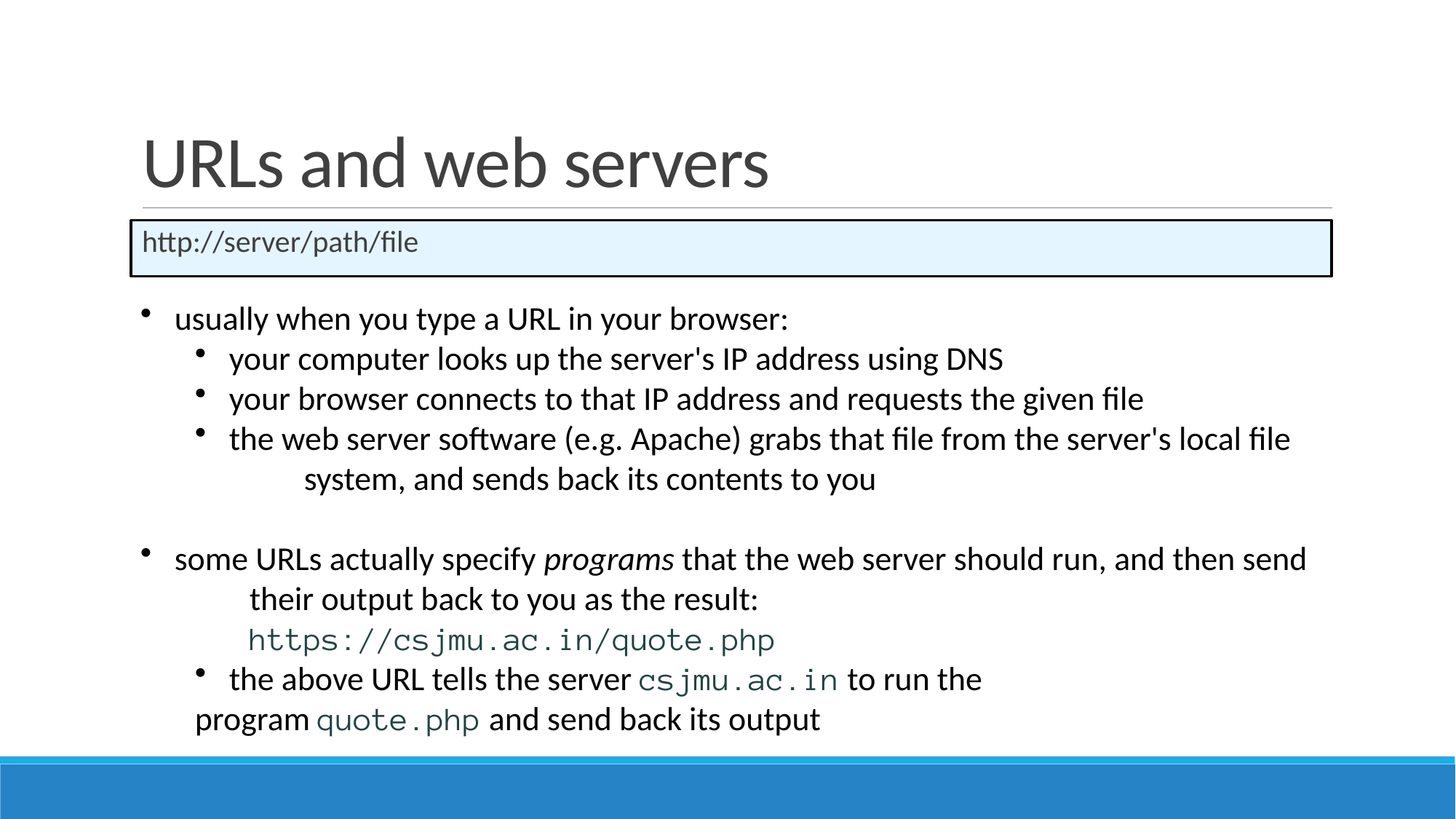

# URLs and web servers
http://server/path/file

   usually when you type a URL in your browser:
   your computer looks up the server's IP address using DNS
   your browser connects to that IP address and requests the given file
   the web server software (e.g. Apache) grabs that file from the server's local file 	system, and sends back its contents to you

   some URLs actually specify programs that the web server should run, and then send 	their output back to you as the result:
	https://csjmu.ac.in/quote.php
   the above URL tells the server csjmu.ac.in to run the 	program quote.php and send back its output